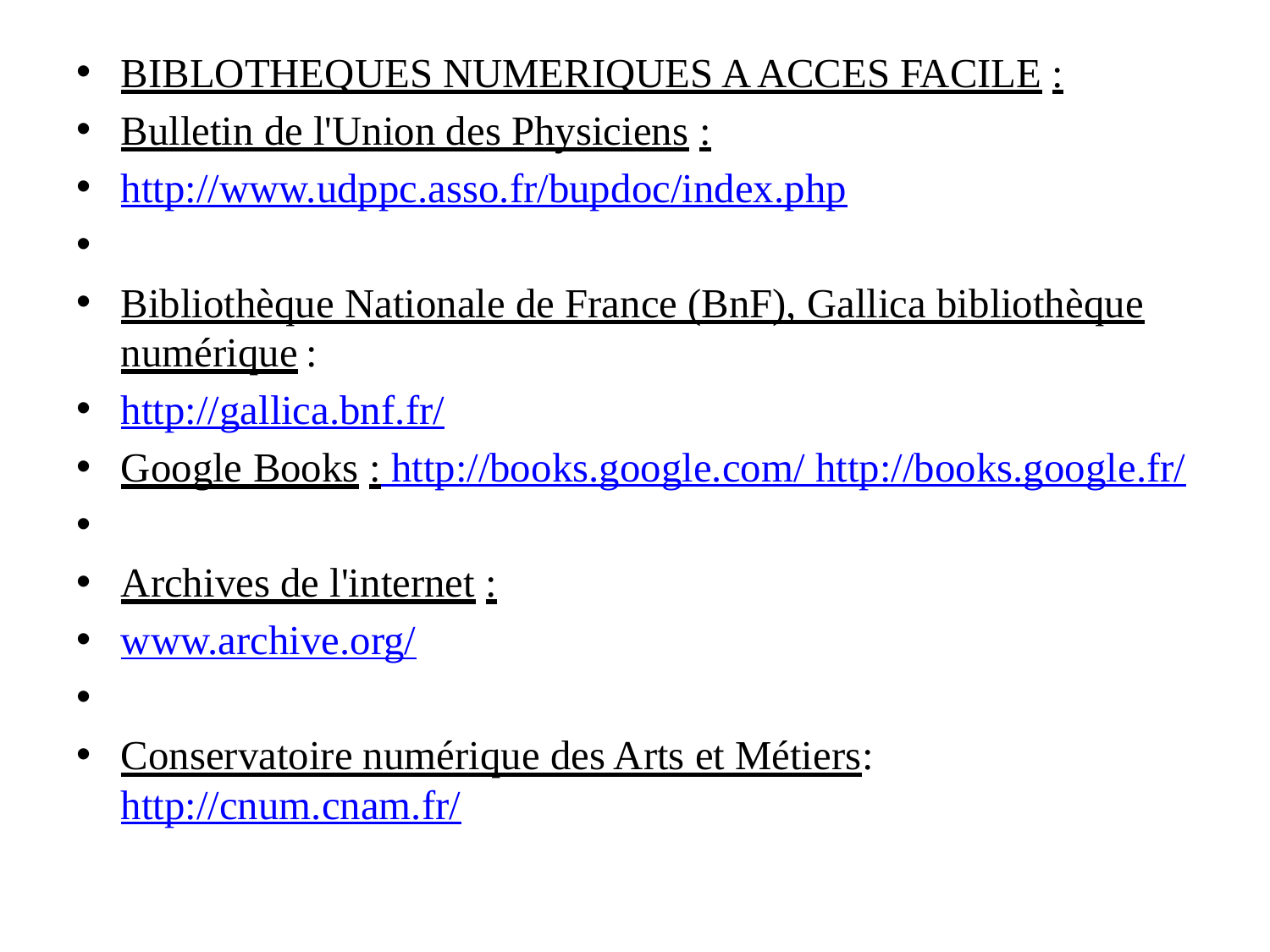

BIBLOTHEQUES NUMERIQUES A ACCES FACILE :
Bulletin de l'Union des Physiciens :
http://www.udppc.asso.fr/bupdoc/index.php

Bibliothèque Nationale de France (BnF), Gallica bibliothèque numérique	:
http://gallica.bnf.fr/
Google Books : http://books.google.com/ http://books.google.fr/

Archives de l'internet :
www.archive.org/

Conservatoire numérique des Arts et Métiers: http://cnum.cnam.fr/